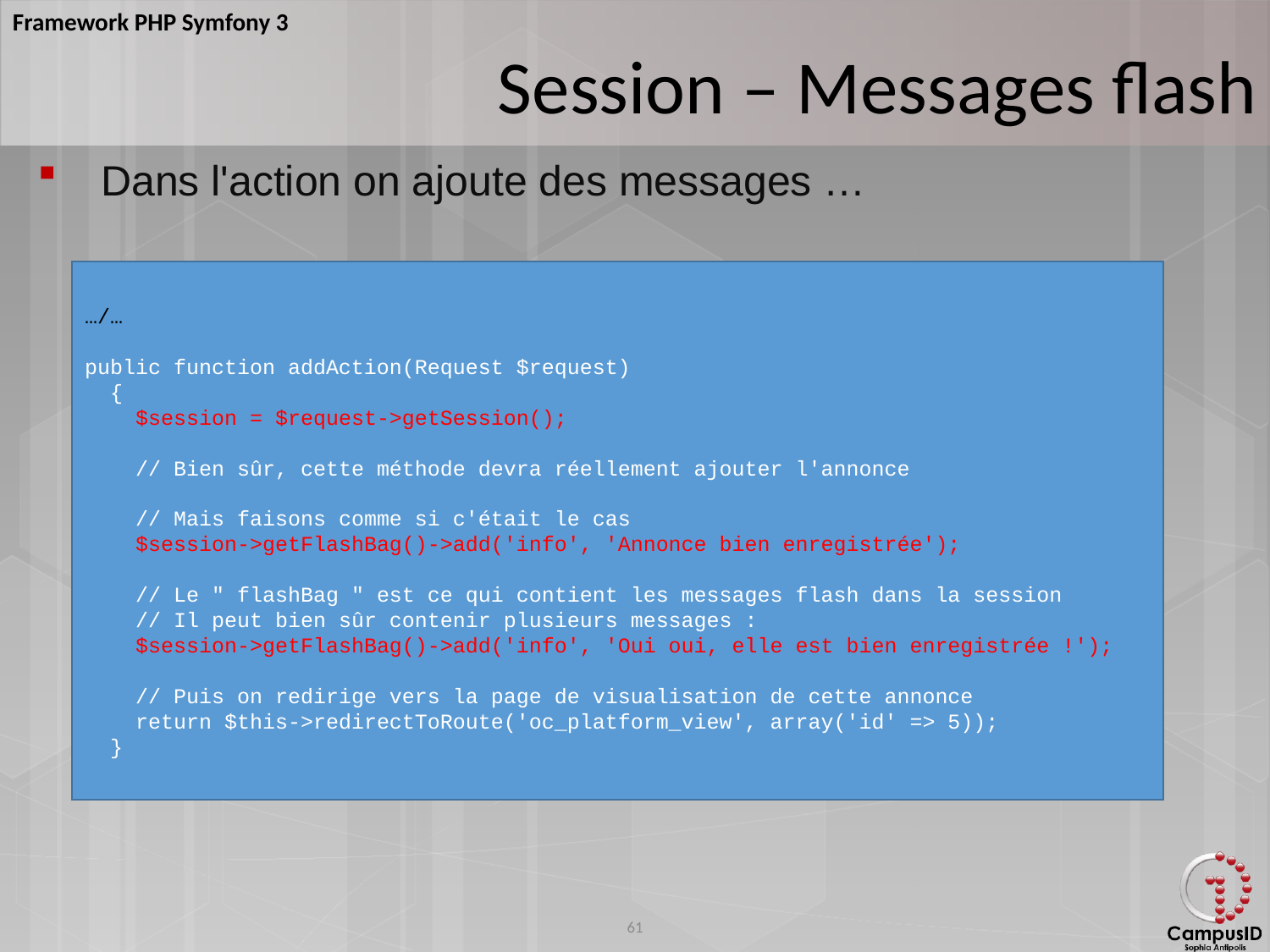

Session – Messages flash
Dans l'action on ajoute des messages …
…/…

public function addAction(Request $request)
  {
    $session = $request->getSession();

    // Bien sûr, cette méthode devra réellement ajouter l'annonce

    // Mais faisons comme si c'était le cas
    $session->getFlashBag()->add('info', 'Annonce bien enregistrée');

    // Le " flashBag " est ce qui contient les messages flash dans la session
    // Il peut bien sûr contenir plusieurs messages :
    $session->getFlashBag()->add('info', 'Oui oui, elle est bien enregistrée !');

    // Puis on redirige vers la page de visualisation de cette annonce
    return $this->redirectToRoute('oc_platform_view', array('id' => 5));
  }